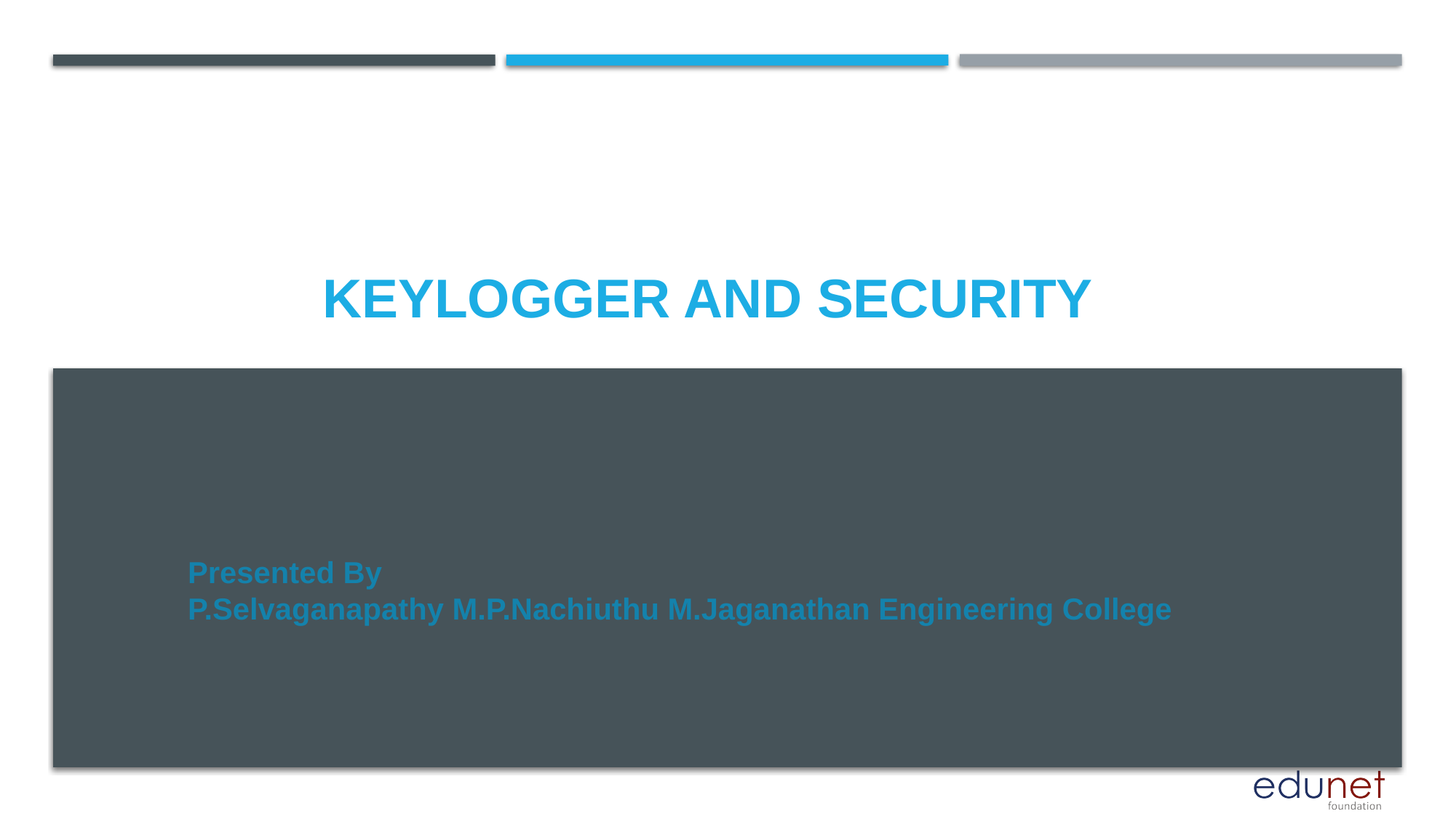

# KEYLOGGER AND SECURITY
Presented By
P.Selvaganapathy M.P.Nachiuthu M.Jaganathan Engineering College